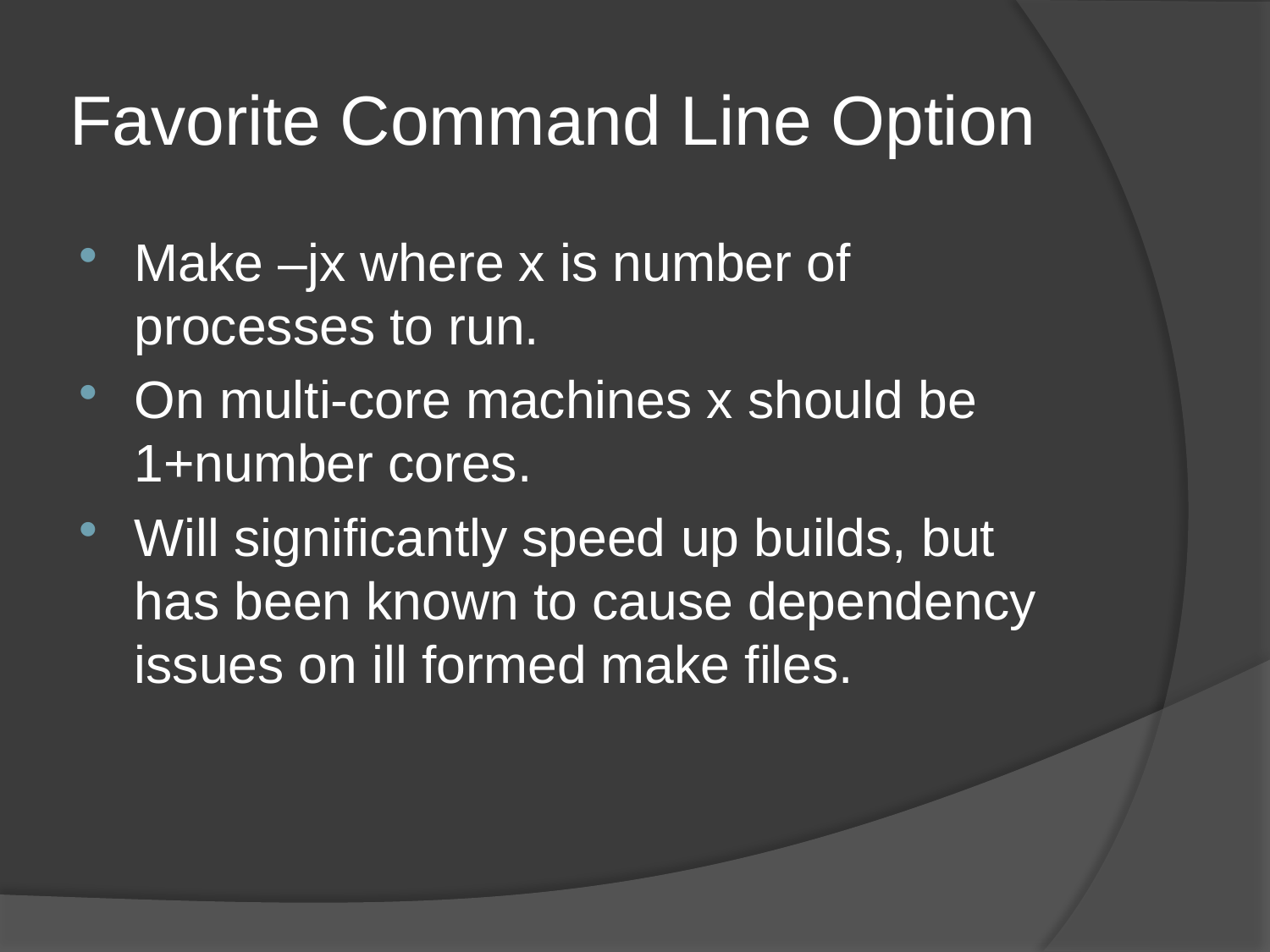

# Favorite Command Line Option
Make –jx where x is number of processes to run.
On multi-core machines x should be 1+number cores.
Will significantly speed up builds, but has been known to cause dependency issues on ill formed make files.